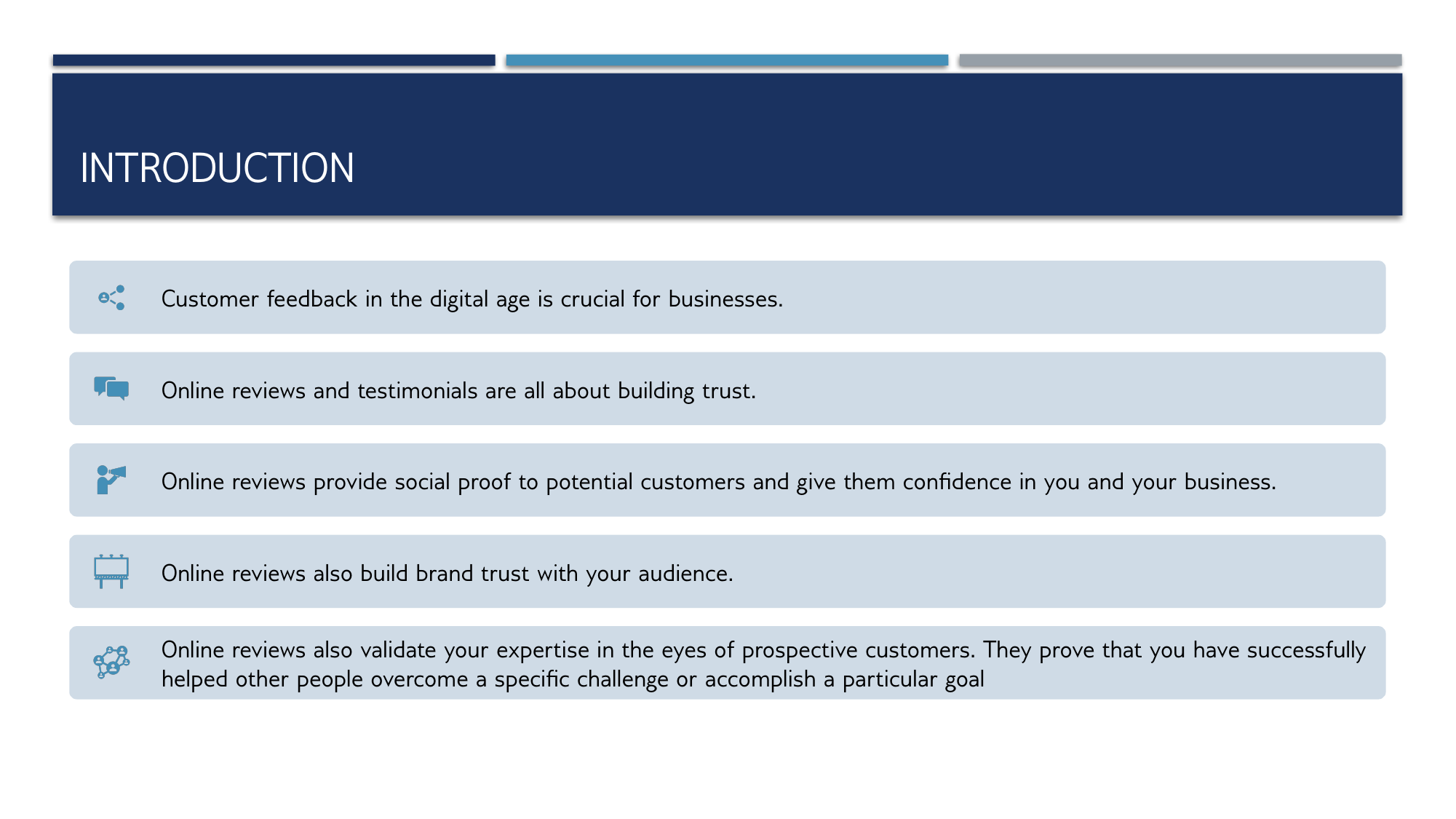

# INTRODUCTION

Customer feedback in the digital age is crucial for businesses.
Online reviews and testimonials are all about building trust.
Online reviews provide social proof to potential customers and give them confidence in you and your business.
Online reviews also build brand trust with your audience.
Online reviews also validate your expertise in the eyes of prospective customers. They prove that you have successfully helped other people overcome a specific challenge or accomplish a particular goal